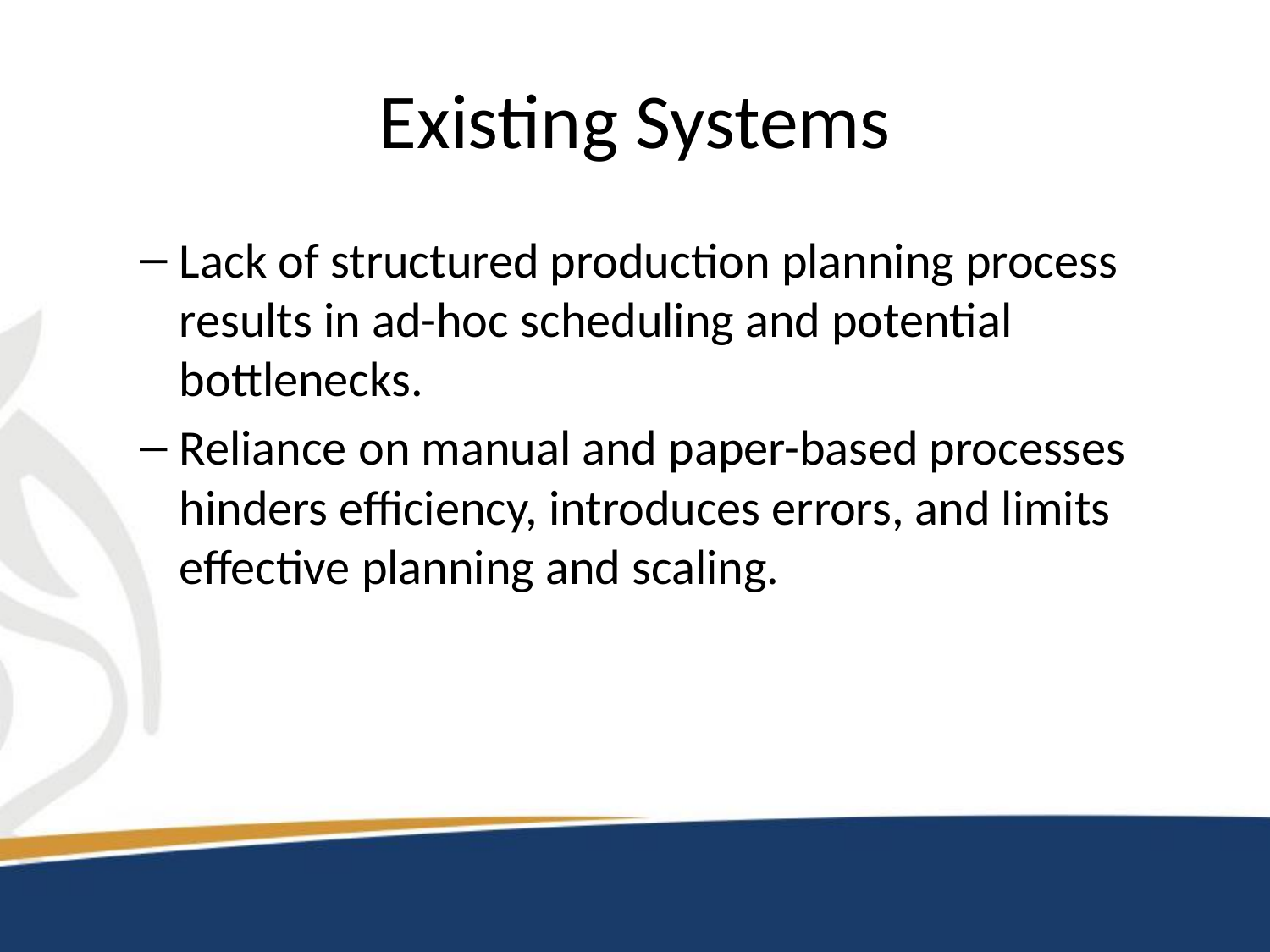

# Existing Systems
Lack of structured production planning process results in ad-hoc scheduling and potential bottlenecks.
Reliance on manual and paper-based processes hinders efficiency, introduces errors, and limits effective planning and scaling.